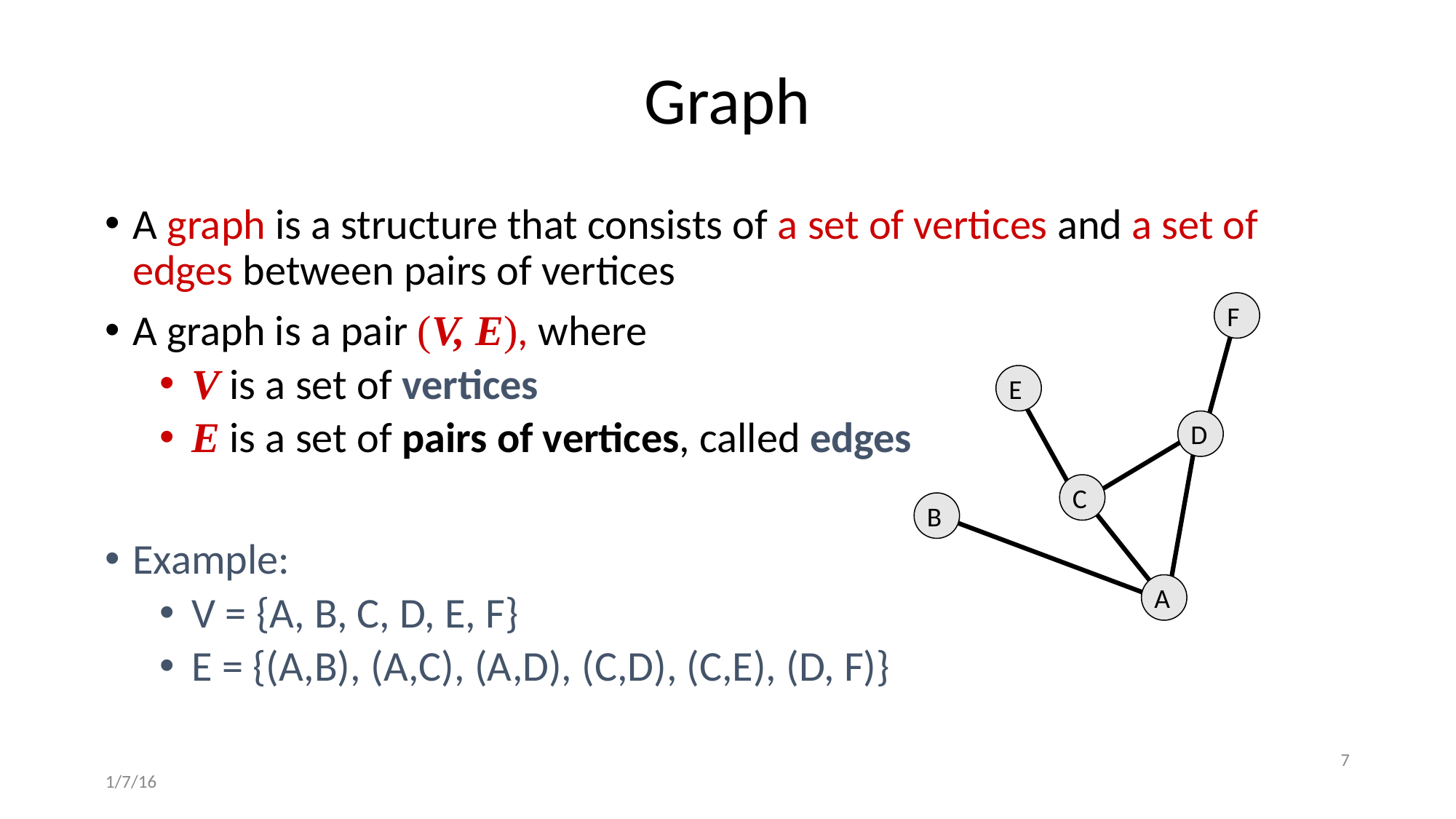

# Graph
A graph is a structure that consists of a set of vertices and a set of edges between pairs of vertices
A graph is a pair (V, E), where
V is a set of vertices
E is a set of pairs of vertices, called edges

Example:
V = {A, B, C, D, E, F}
E = {(A,B), (A,C), (A,D), (C,D), (C,E), (D, F)}

F

E

D

C

B

A
7

1/7/16